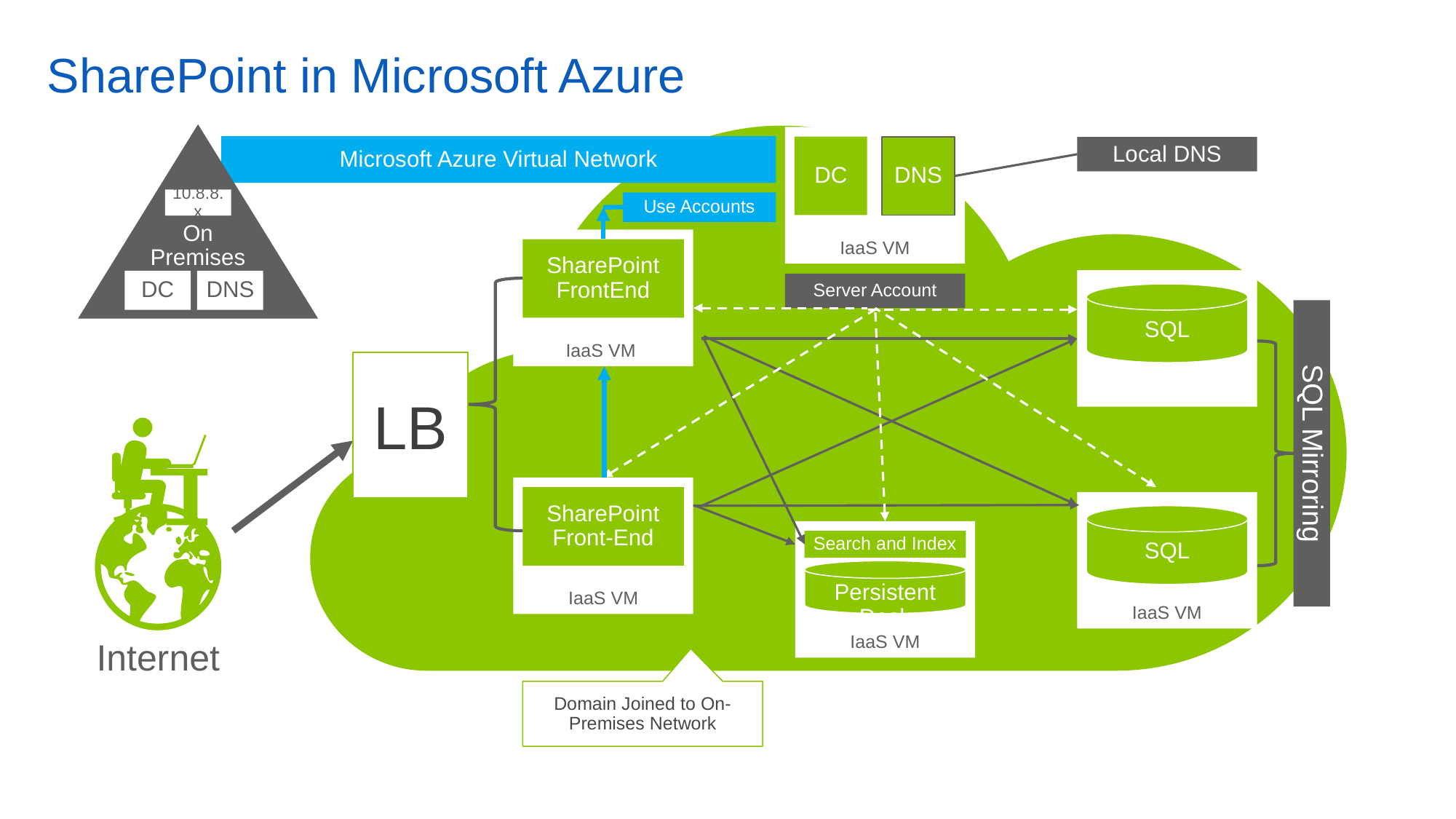

# SharePoint in Microsoft Azure
On
Premises

IaaS VM
DC
DNS
Server Account
Microsoft Azure Virtual Network
Local DNS
10.8.8.x
Use Accounts
IaaS VM
SharePoint FrontEnd
Persistent VM Role
SQL
DC
DNS

LB

Internet
SQL Mirroring
IaaS VM
SharePoint Front-End
IaaS VM
SQL
IaaS VM
Search and Index
Persistent Desk
Domain Joined to On-Premises Network